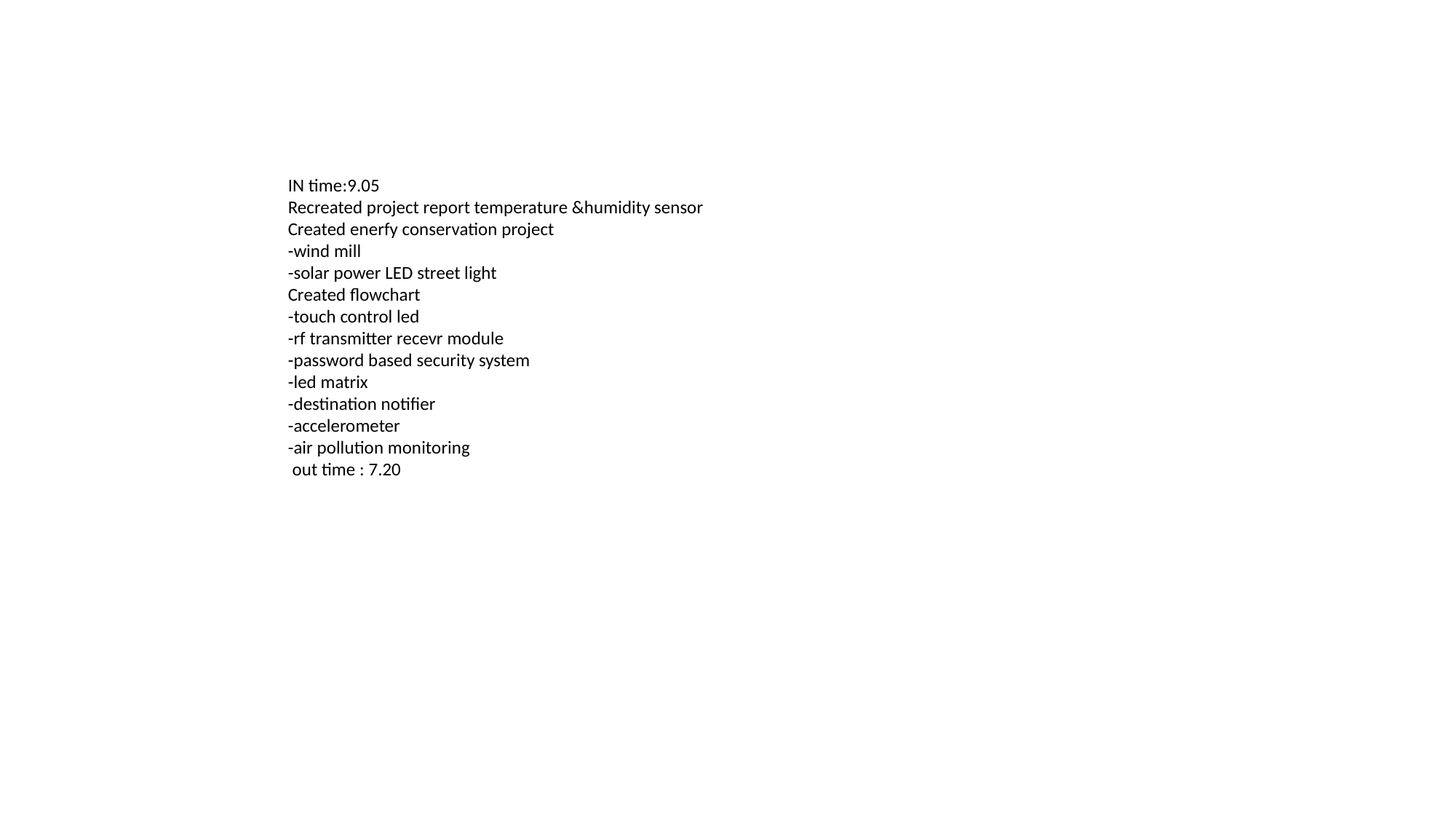

IN time:9.05
Recreated project report temperature &humidity sensor
Created enerfy conservation project
-wind mill
-solar power LED street light
Created flowchart
-touch control led
-rf transmitter recevr module
-password based security system
-led matrix
-destination notifier
-accelerometer
-air pollution monitoring
 out time : 7.20